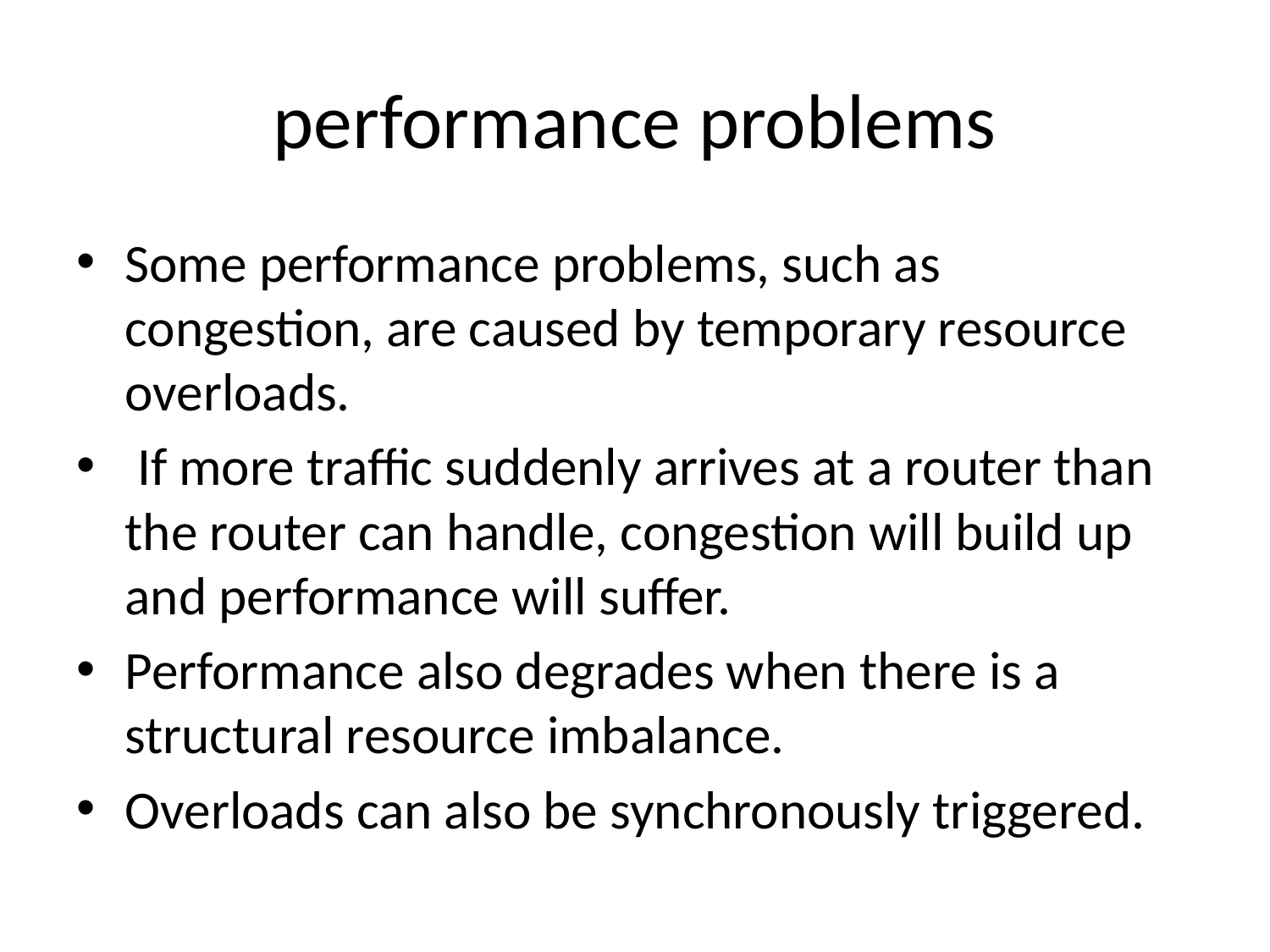

# performance problems
Some performance problems, such as congestion, are caused by temporary resource overloads.
 If more traffic suddenly arrives at a router than the router can handle, congestion will build up and performance will suffer.
Performance also degrades when there is a structural resource imbalance.
Overloads can also be synchronously triggered.